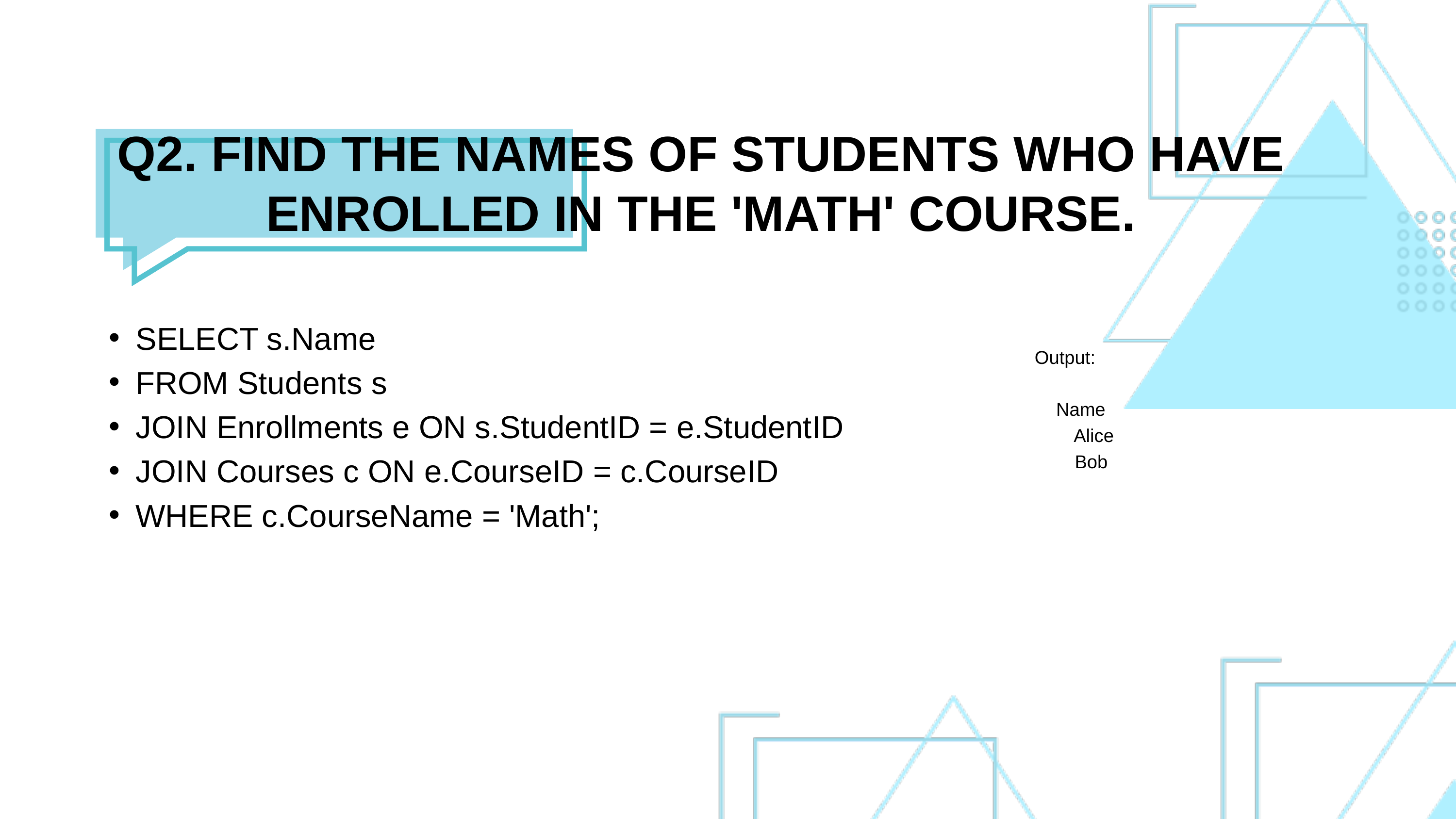

Q2. FIND THE NAMES OF STUDENTS WHO HAVE ENROLLED IN THE 'MATH' COURSE.

SELECT s.Name
FROM Students s
JOIN Enrollments e ON s.StudentID = e.StudentID
JOIN Courses c ON e.CourseID = c.CourseID
WHERE c.CourseName = 'Math';

Output:

      Name
           Alice
          Bob